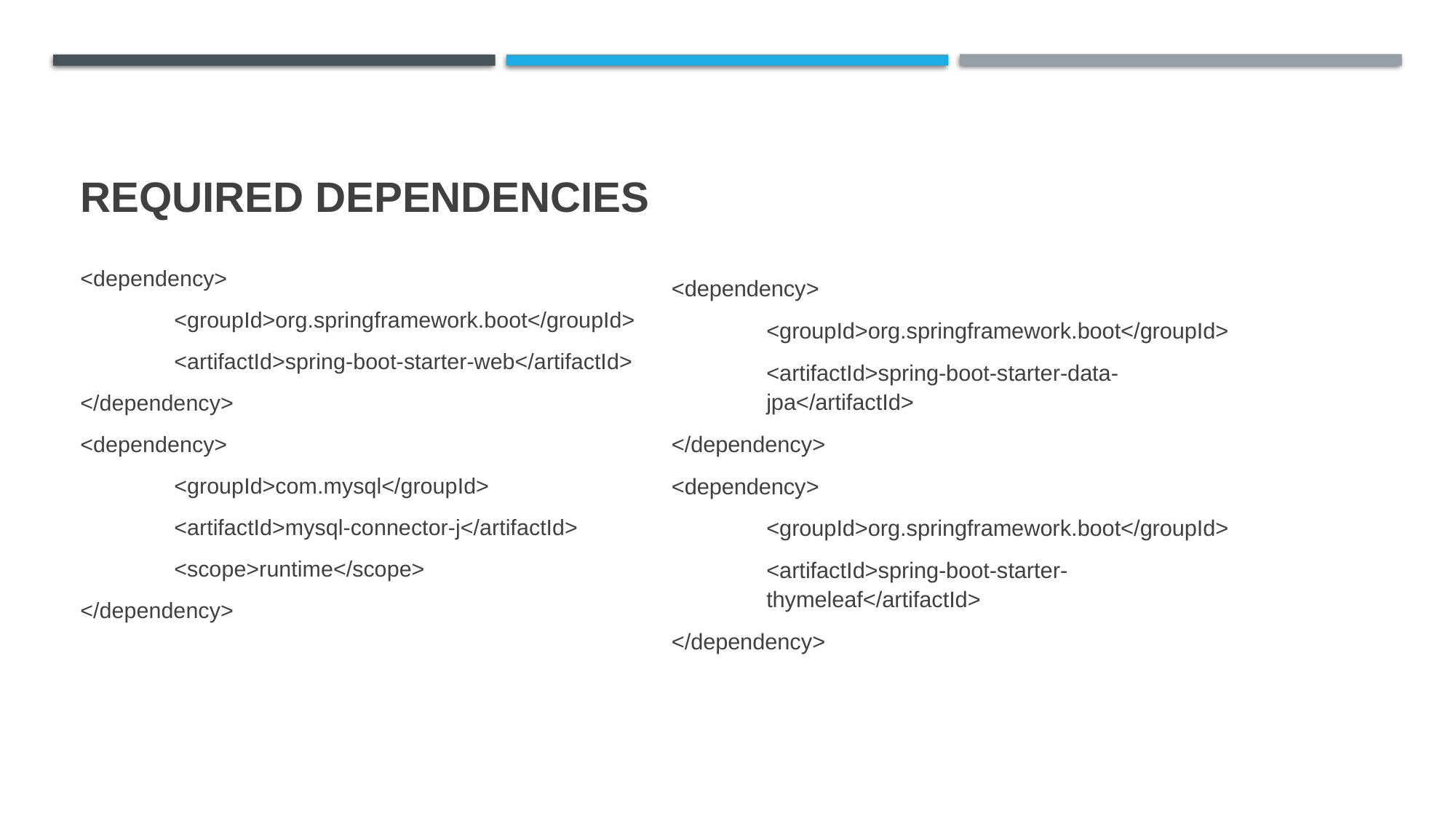

# Required dependencies
<dependency>
	<groupId>org.springframework.boot</groupId>
	<artifactId>spring-boot-starter-web</artifactId>
</dependency>
<dependency>
	<groupId>com.mysql</groupId>
	<artifactId>mysql-connector-j</artifactId>
	<scope>runtime</scope>
</dependency>

<dependency>
	<groupId>org.springframework.boot</groupId>
	<artifactId>spring-boot-starter-data-						jpa</artifactId>
</dependency>
<dependency>
	<groupId>org.springframework.boot</groupId>
	<artifactId>spring-boot-starter-							thymeleaf</artifactId>
</dependency>